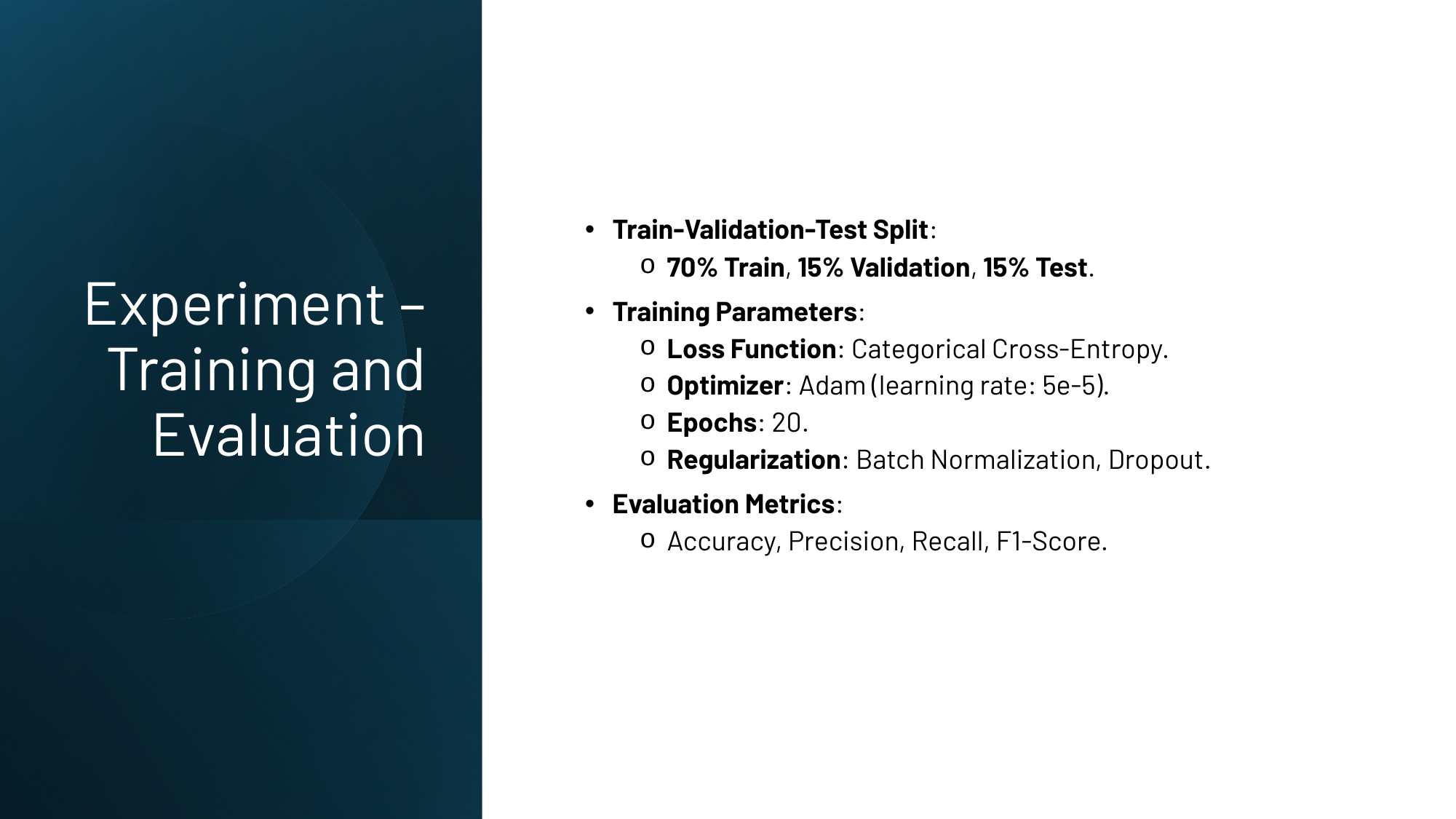

# Experiment – Training and Evaluation
Train-Validation-Test Split:
70% Train, 15% Validation, 15% Test.
Training Parameters:
Loss Function: Categorical Cross-Entropy.
Optimizer: Adam (learning rate: 5e-5).
Epochs: 20.
Regularization: Batch Normalization, Dropout.
Evaluation Metrics:
Accuracy, Precision, Recall, F1-Score.